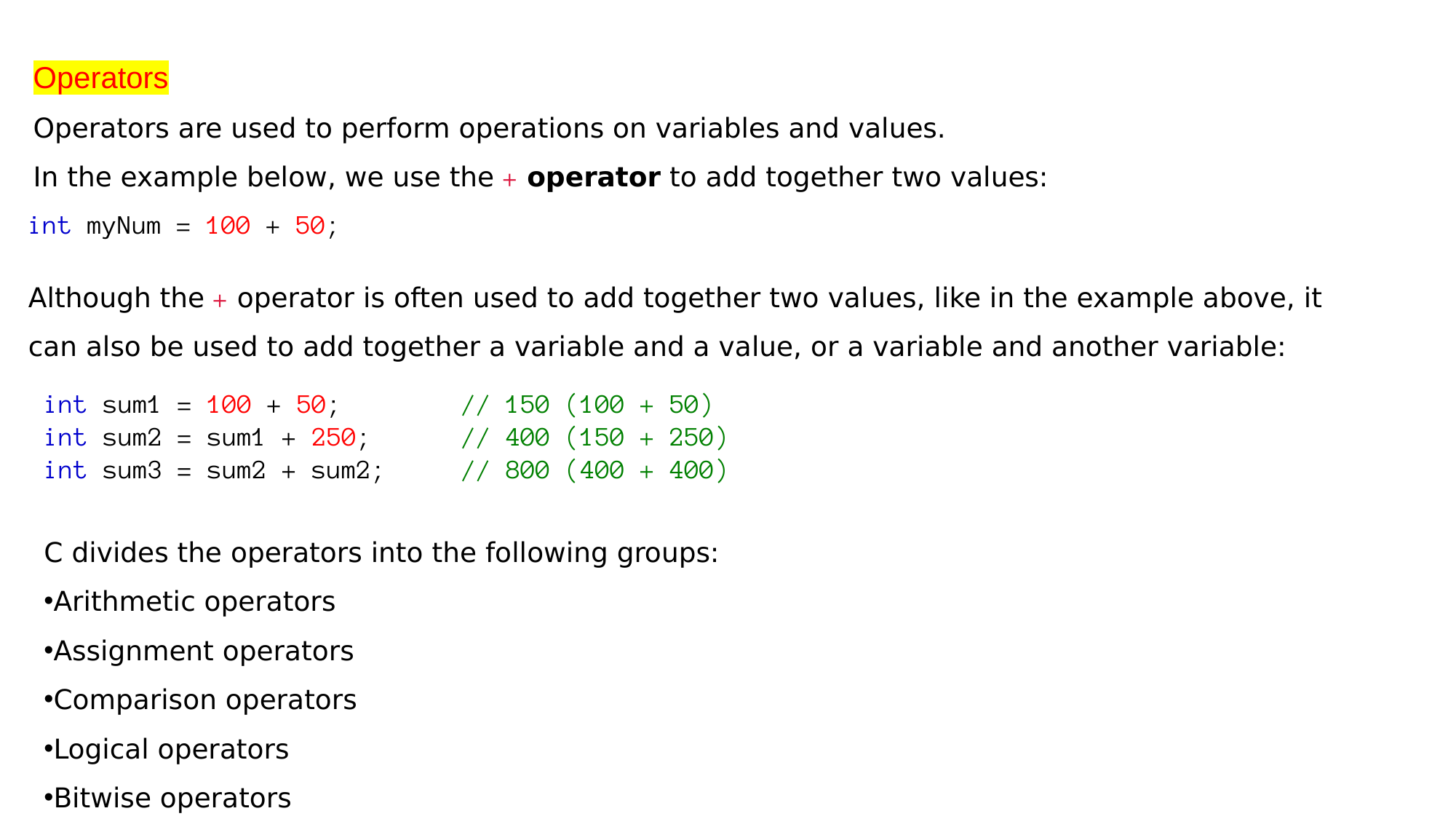

Operators
Operators are used to perform operations on variables and values.
In the example below, we use the + operator to add together two values:
int myNum = 100 + 50;
Although the + operator is often used to add together two values, like in the example above, it can also be used to add together a variable and a value, or a variable and another variable:
int sum1 = 100 + 50;        // 150 (100 + 50)
int sum2 = sum1 + 250;      // 400 (150 + 250)
int sum3 = sum2 + sum2;     // 800 (400 + 400)
C divides the operators into the following groups:
Arithmetic operators
Assignment operators
Comparison operators
Logical operators
Bitwise operators